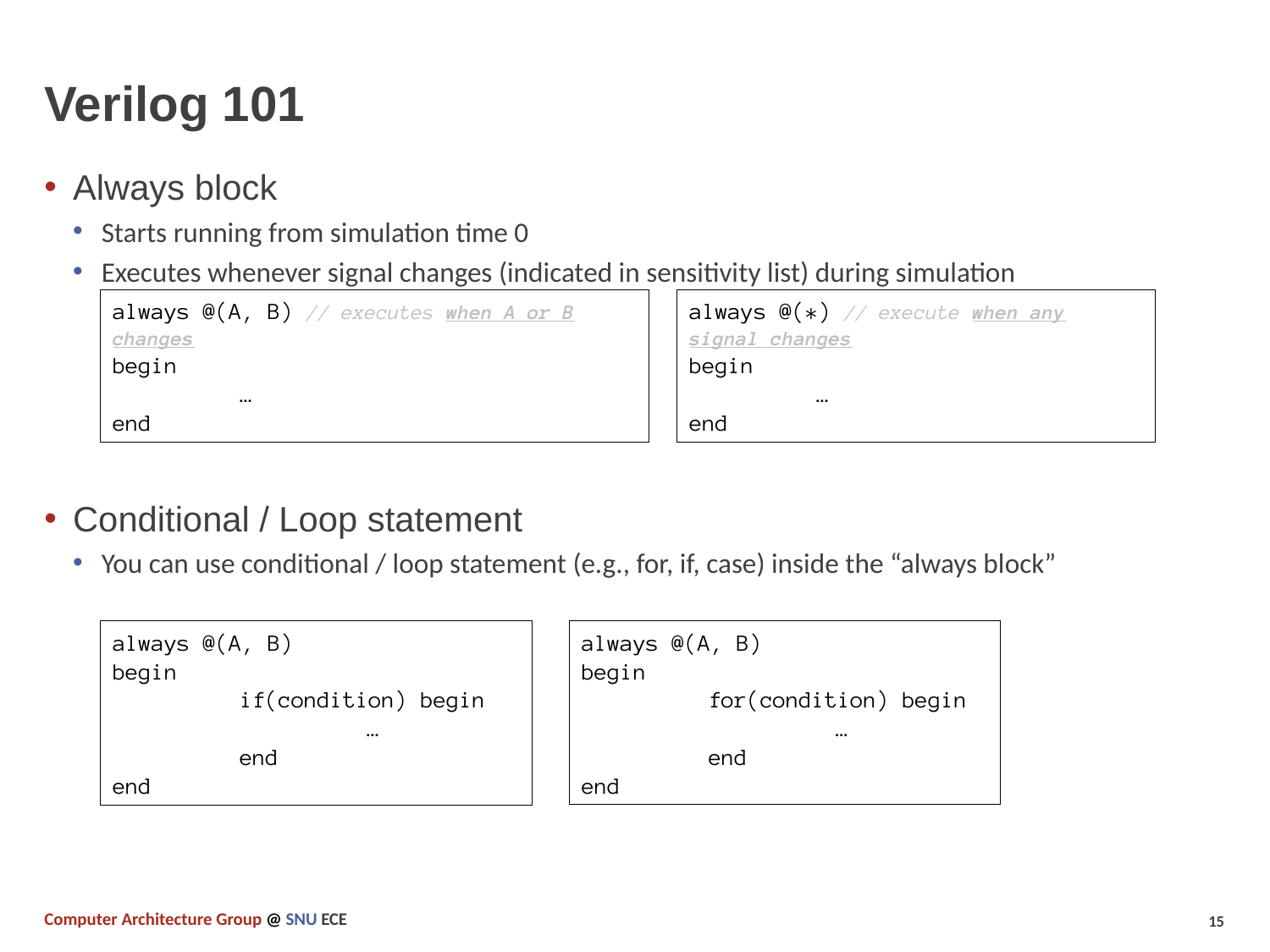

# Verilog 101
Always block
Starts running from simulation time 0
Executes whenever signal changes (indicated in sensitivity list) during simulation

Conditional / Loop statement
You can use conditional / loop statement (e.g., for, if, case) inside the “always block”

always @(A, B) // executes when A or B changes
begin
	…
end
always @(*) // execute when any signal changes
begin
	…
end
always @(A, B)
begin
	for(condition) begin
		…
	end
end
always @(A, B)
begin
	if(condition) begin
		…
	end
end